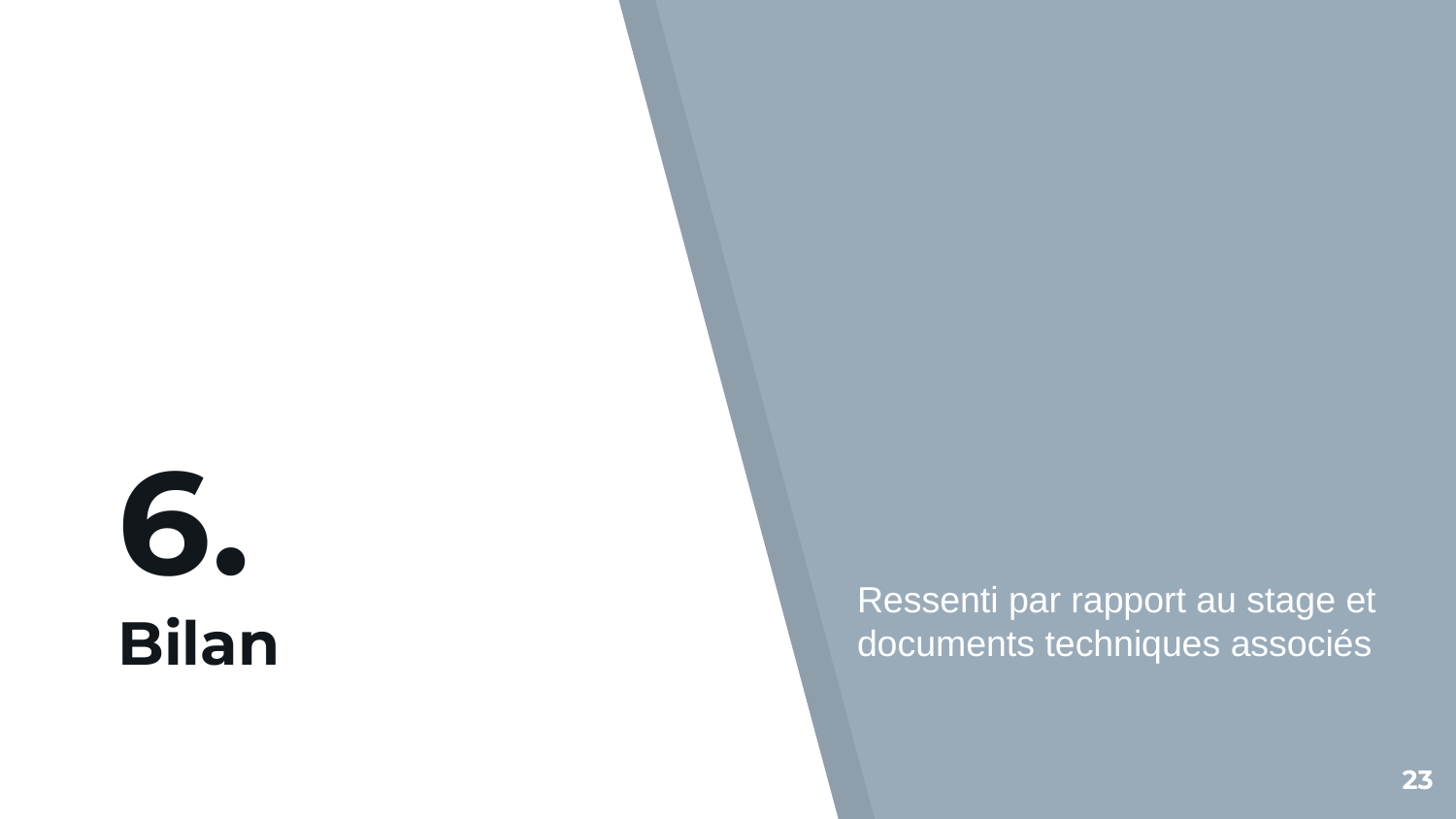

# 6. Bilan
Ressenti par rapport au stage et documents techniques associés
23